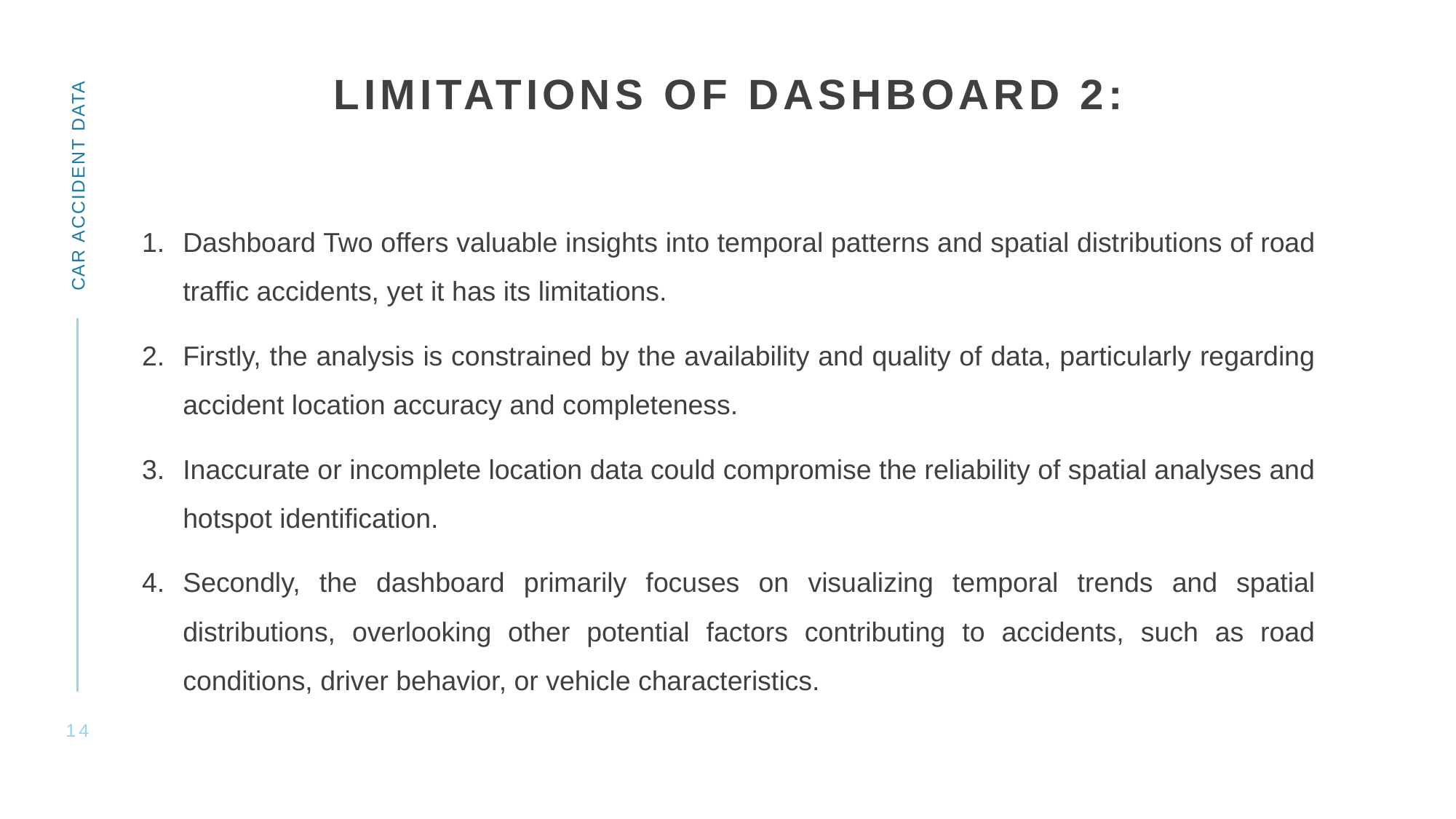

# Limitations of Dashboard 2:
CAR ACCIDENT DATA
Dashboard Two offers valuable insights into temporal patterns and spatial distributions of road traffic accidents, yet it has its limitations.
Firstly, the analysis is constrained by the availability and quality of data, particularly regarding accident location accuracy and completeness.
Inaccurate or incomplete location data could compromise the reliability of spatial analyses and hotspot identification.
Secondly, the dashboard primarily focuses on visualizing temporal trends and spatial distributions, overlooking other potential factors contributing to accidents, such as road conditions, driver behavior, or vehicle characteristics.
14